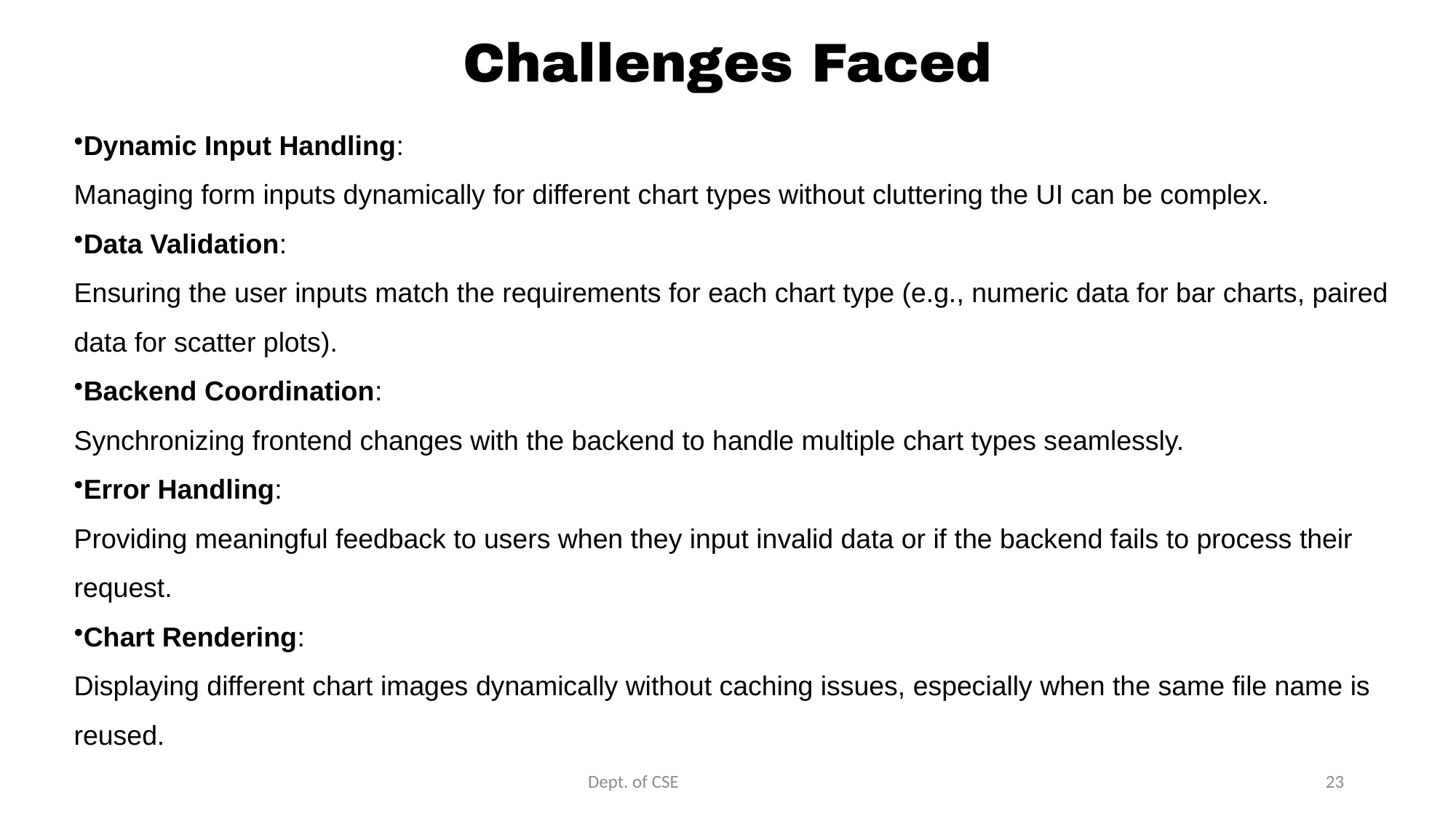

# Challenges Faced
Dynamic Input Handling:
Managing form inputs dynamically for different chart types without cluttering the UI can be complex.
Data Validation:
Ensuring the user inputs match the requirements for each chart type (e.g., numeric data for bar charts, paired data for scatter plots).
Backend Coordination:
Synchronizing frontend changes with the backend to handle multiple chart types seamlessly.
Error Handling:
Providing meaningful feedback to users when they input invalid data or if the backend fails to process their request.
Chart Rendering:
Displaying different chart images dynamically without caching issues, especially when the same file name is reused.
Dept. of CSE
23